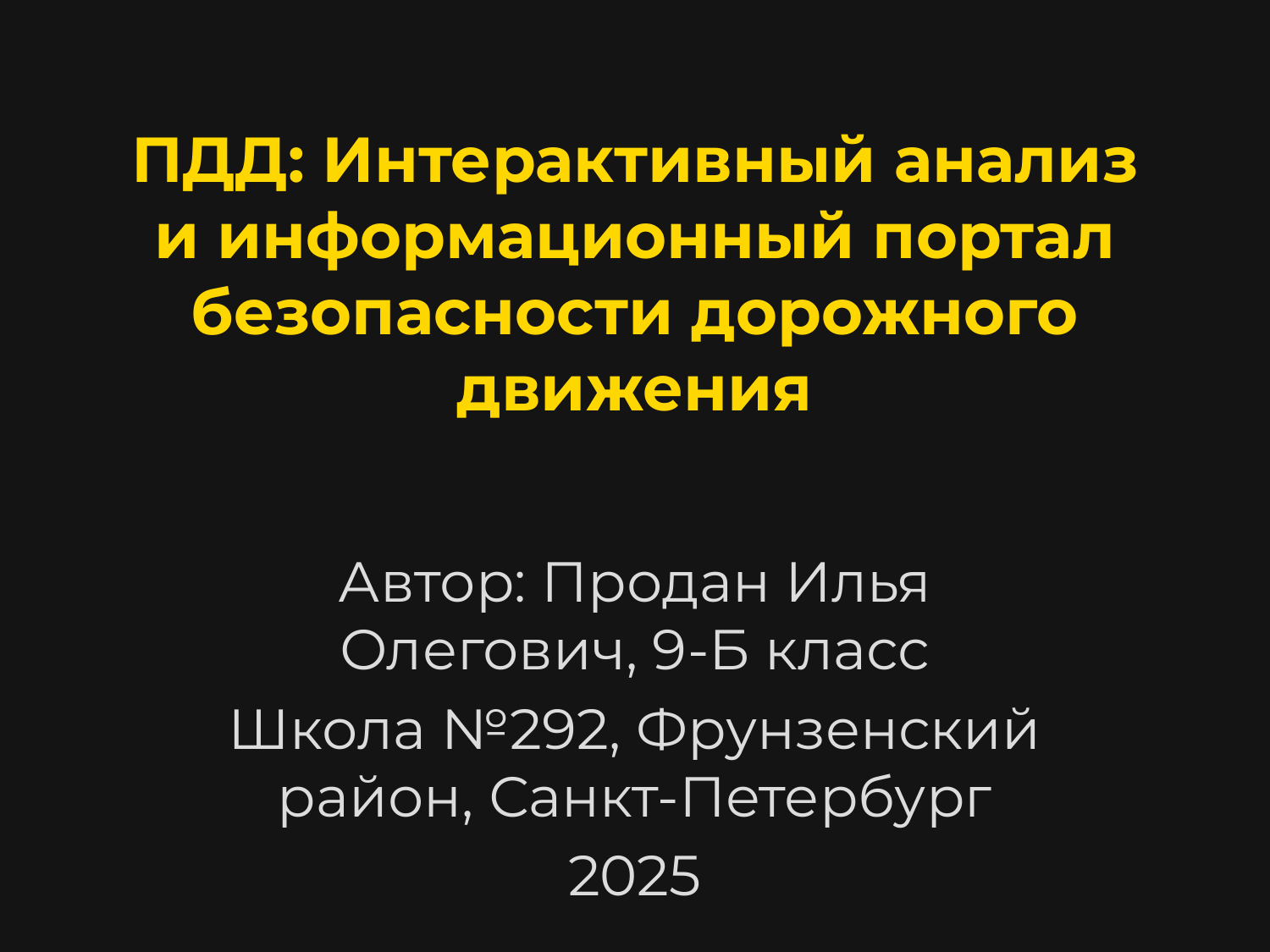

# ПДД: Интерактивный анализ и информационный портал
безопасности дорожного движения
Автор: Продан Илья Олегович, 9‑Б класс
Школа №292, Фрунзенский район, Санкт-Петербург
2025